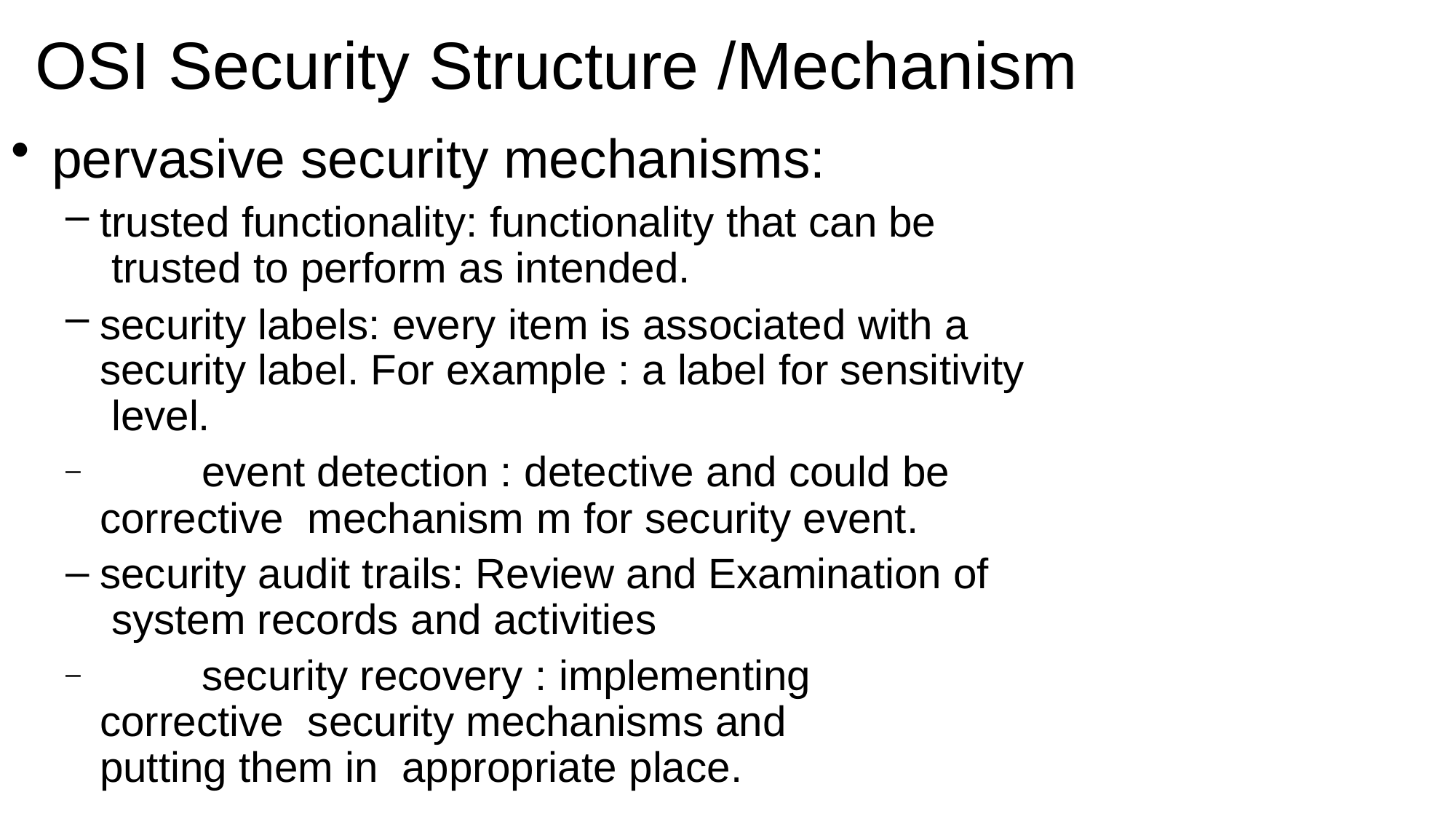

# OSI Security Structure /Mechanism
pervasive security mechanisms:
trusted functionality: functionality that can be  trusted to perform as intended.
security labels: every item is associated with a  security label. For example : a label for sensitivity  level.
	event detection : detective and could be corrective  mechanism m for security event.
security audit trails: Review and Examination of  system records and activities
	security recovery : implementing corrective  security mechanisms and putting them in  appropriate place.